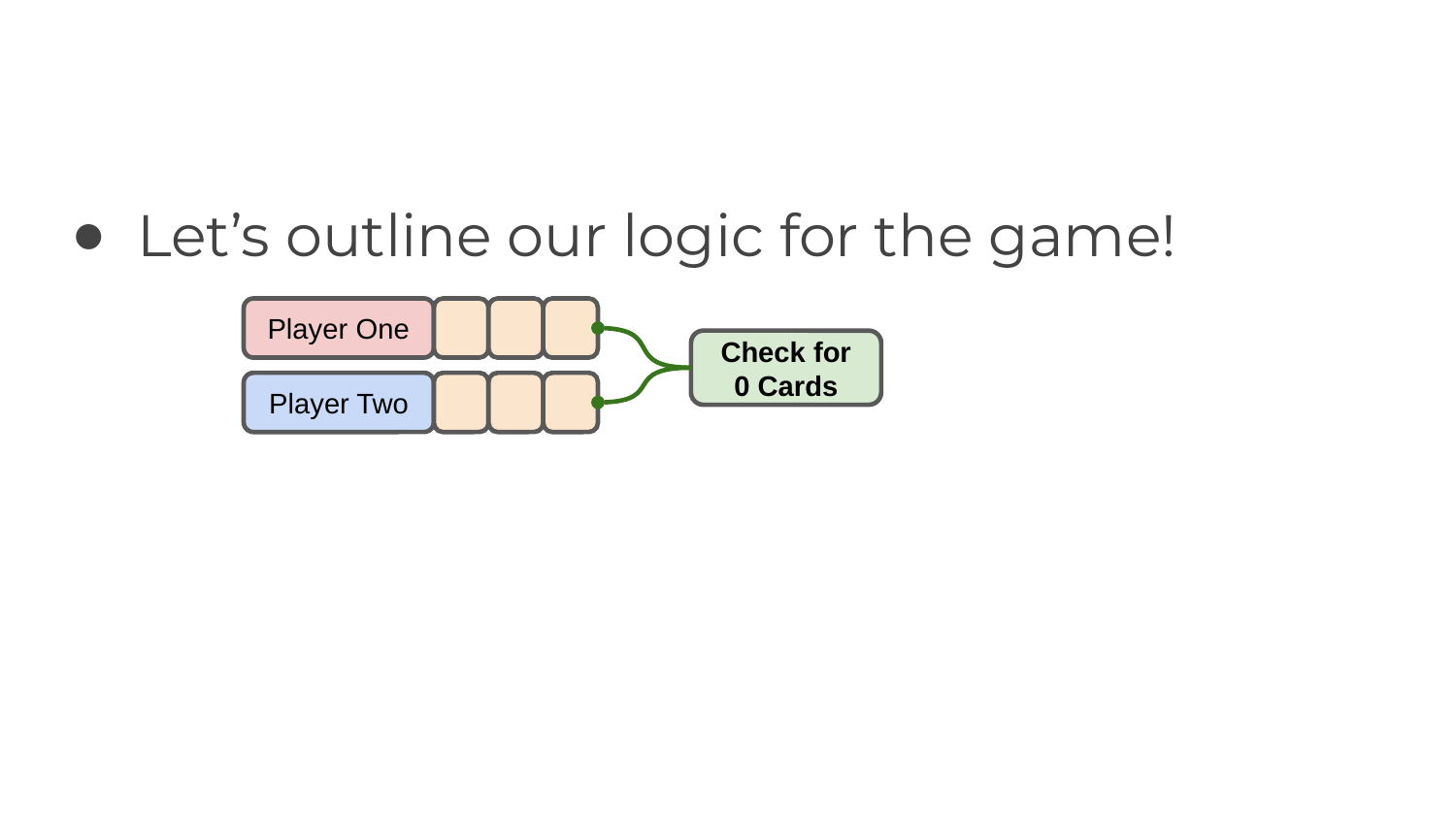

Let’s outline our logic for the game!
Player One

Check for 0 Cards
Player Two